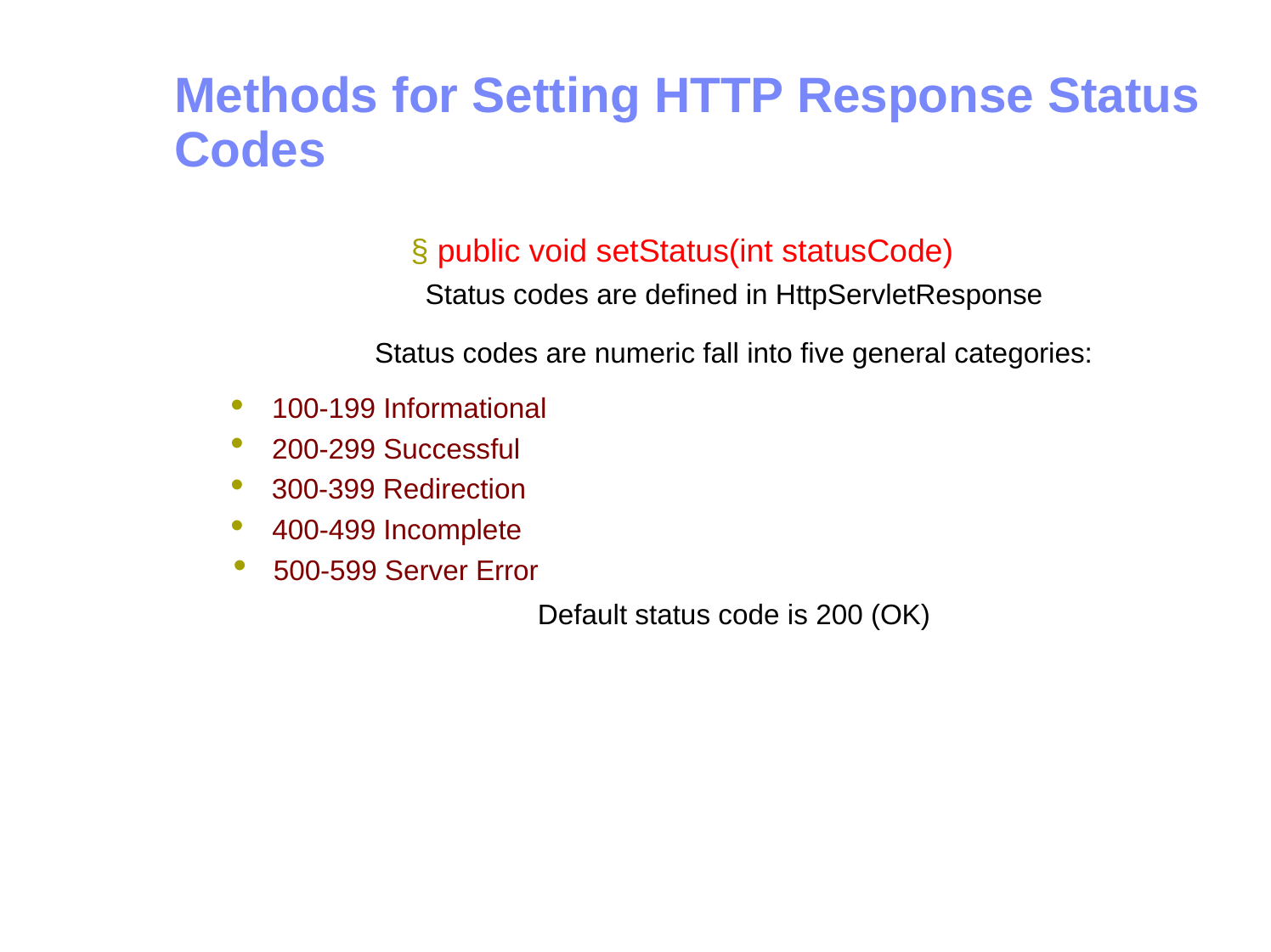

Antrix Consultancy Services

Methods for Setting HTTP Response Status
Codes

§ public void setStatus(int statusCode)

Status codes are defined in HttpServletResponse

Status codes are numeric fall into five general categories:

•

100-199 Informational

•

200-299 Successful

•

300-399 Redirection

•

400-499 Incomplete

•

500-599 Server Error

Default status code is 200 (OK)

Madhusudhanan.P.K.